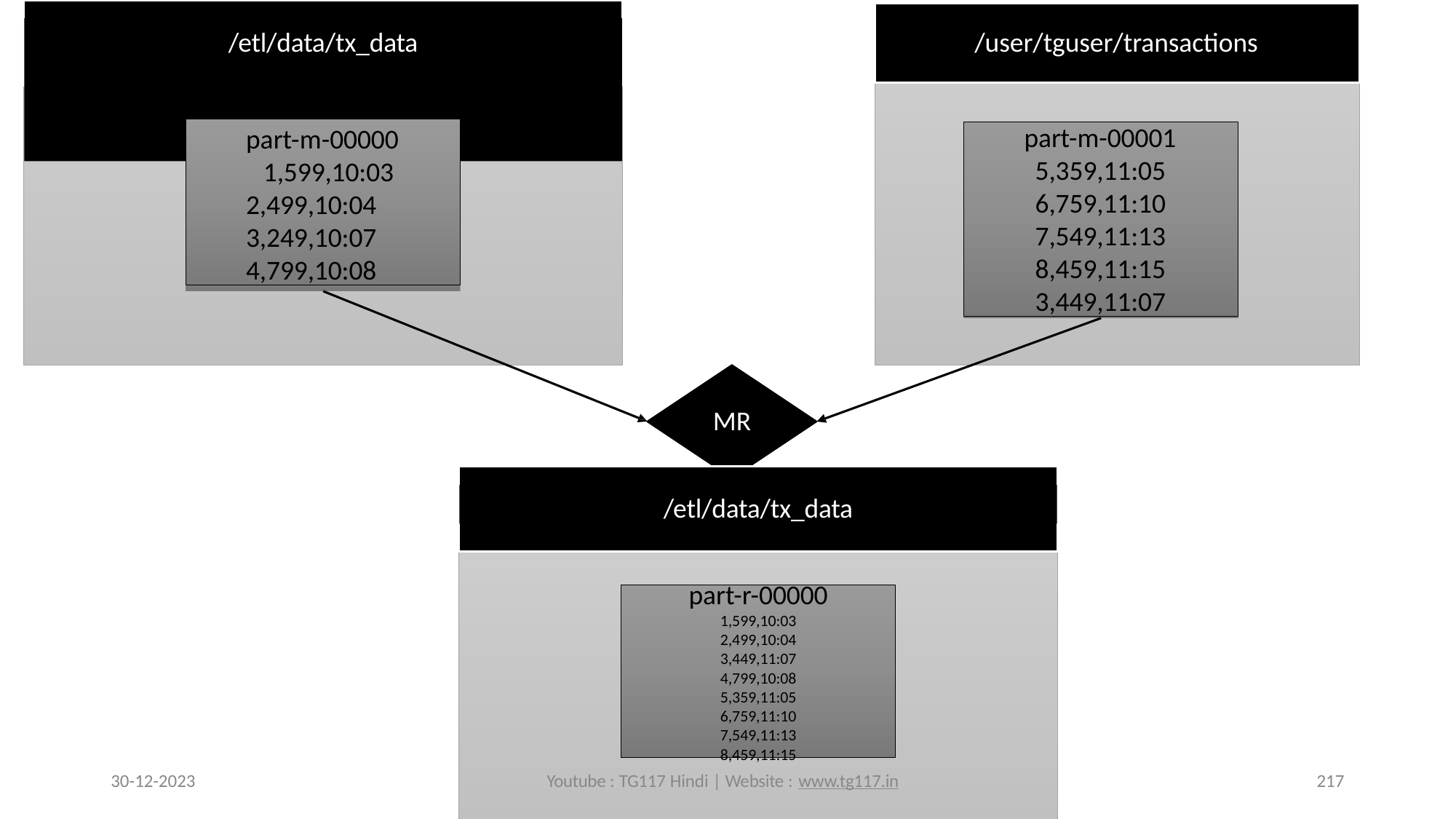

# /etl/data/tx_data
/user/tguser/transactions

part-m-00000  1,599,10:03
2,499,10:04
3,249,10:07
4,799,10:08

part-m-00001
5,359,11:05
6,759,11:10
7,549,11:13
8,459,11:15
3,449,11:07

MR

/etl/data/tx_data
part-r-00000
1,599,10:03
2,499,10:04
3,449,11:07
4,799,10:08
5,359,11:05
6,759,11:10
7,549,11:13
8,459,11:15

30-12-2023
Youtube : TG117 Hindi | Website : www.tg117.in
217